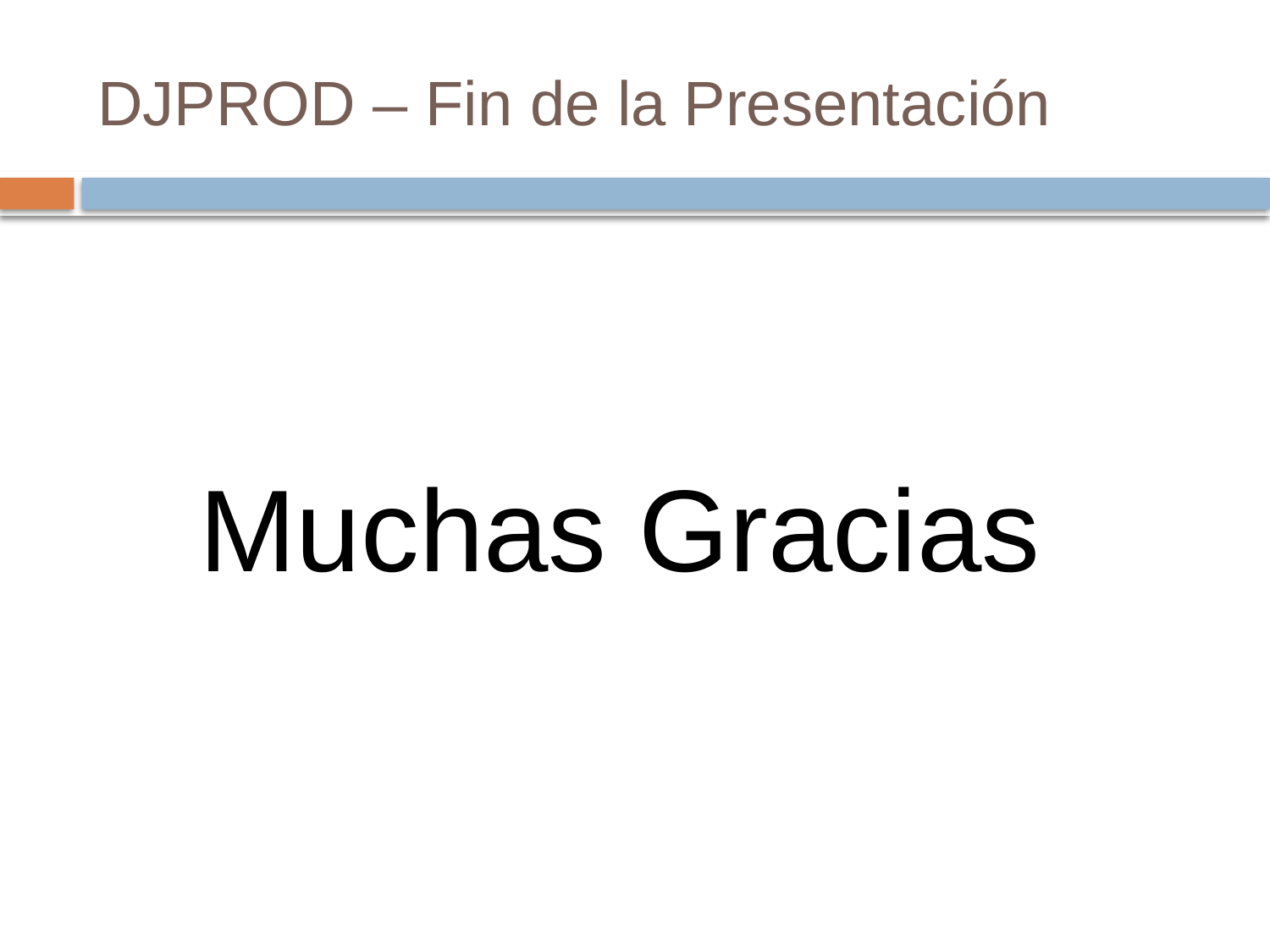

# DJPROD – Fin de la Presentación
Muchas Gracias